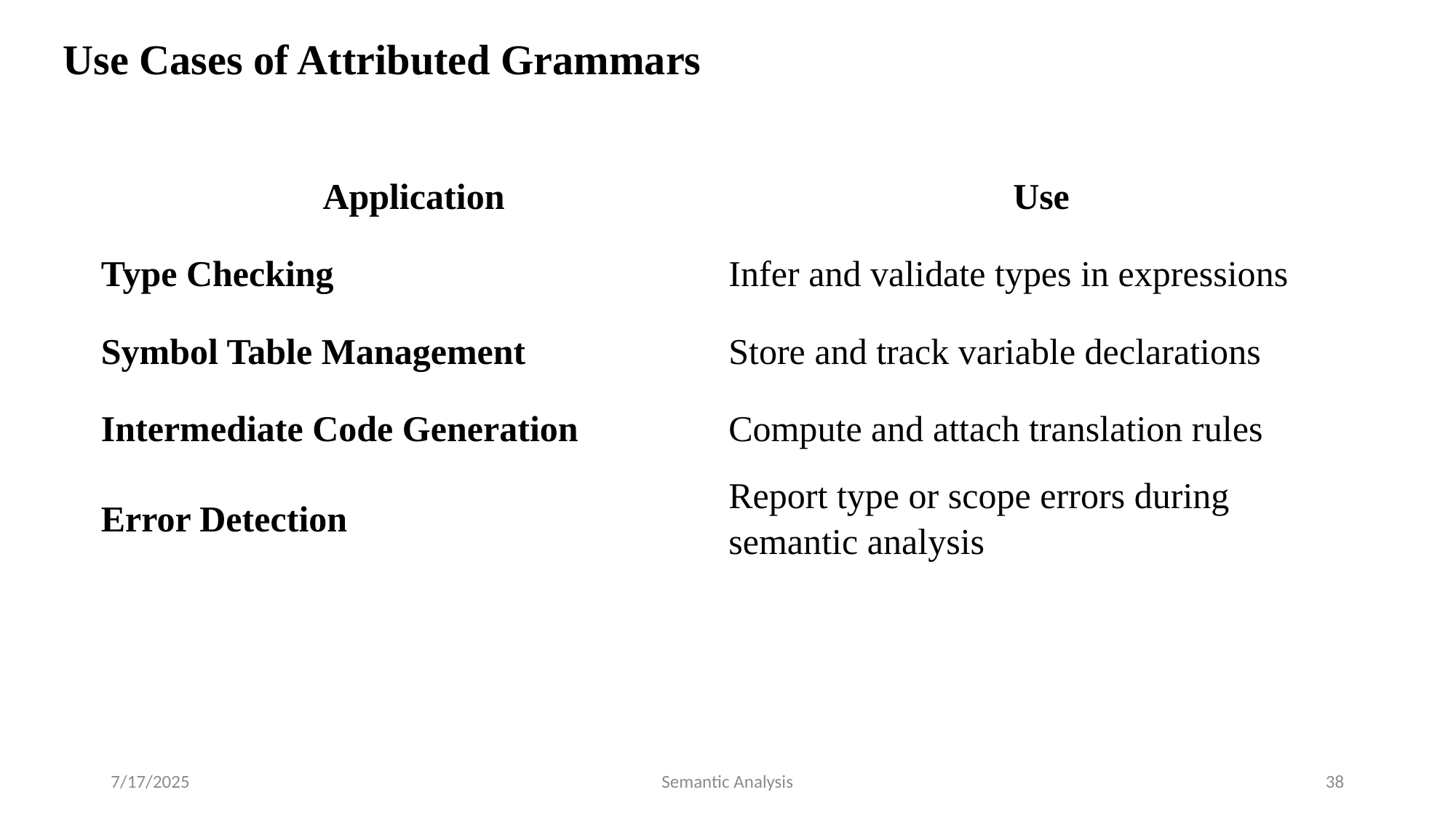

Use Cases of Attributed Grammars
| Application | Use |
| --- | --- |
| Type Checking | Infer and validate types in expressions |
| Symbol Table Management | Store and track variable declarations |
| Intermediate Code Generation | Compute and attach translation rules |
| Error Detection | Report type or scope errors during semantic analysis |
7/17/2025
Semantic Analysis
38